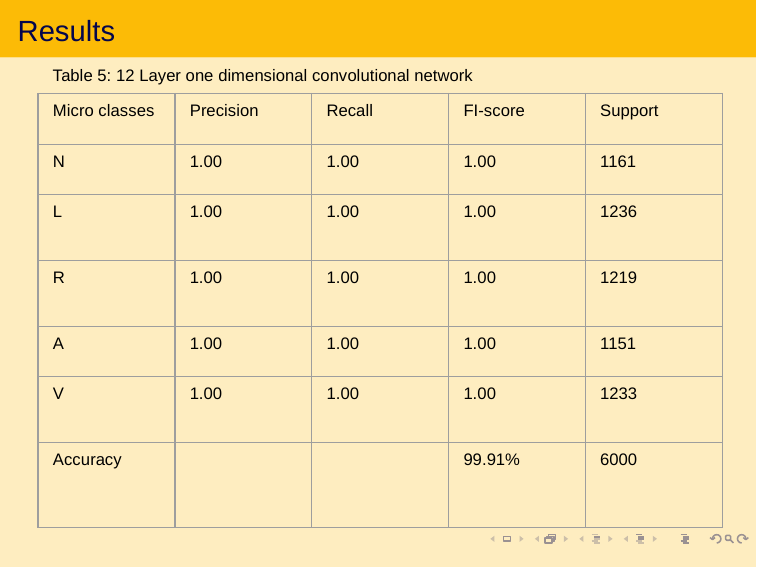

# Results
Table 5: 12 Layer one dimensional convolutional network
| Micro classes | Precision | Recall | FI-score | Support |
| --- | --- | --- | --- | --- |
| N | 1.00 | 1.00 | 1.00 | 1161 |
| L | 1.00 | 1.00 | 1.00 | 1236 |
| R | 1.00 | 1.00 | 1.00 | 1219 |
| A | 1.00 | 1.00 | 1.00 | 1151 |
| V | 1.00 | 1.00 | 1.00 | 1233 |
| Accuracy |  |  | 99.91% | 6000 |